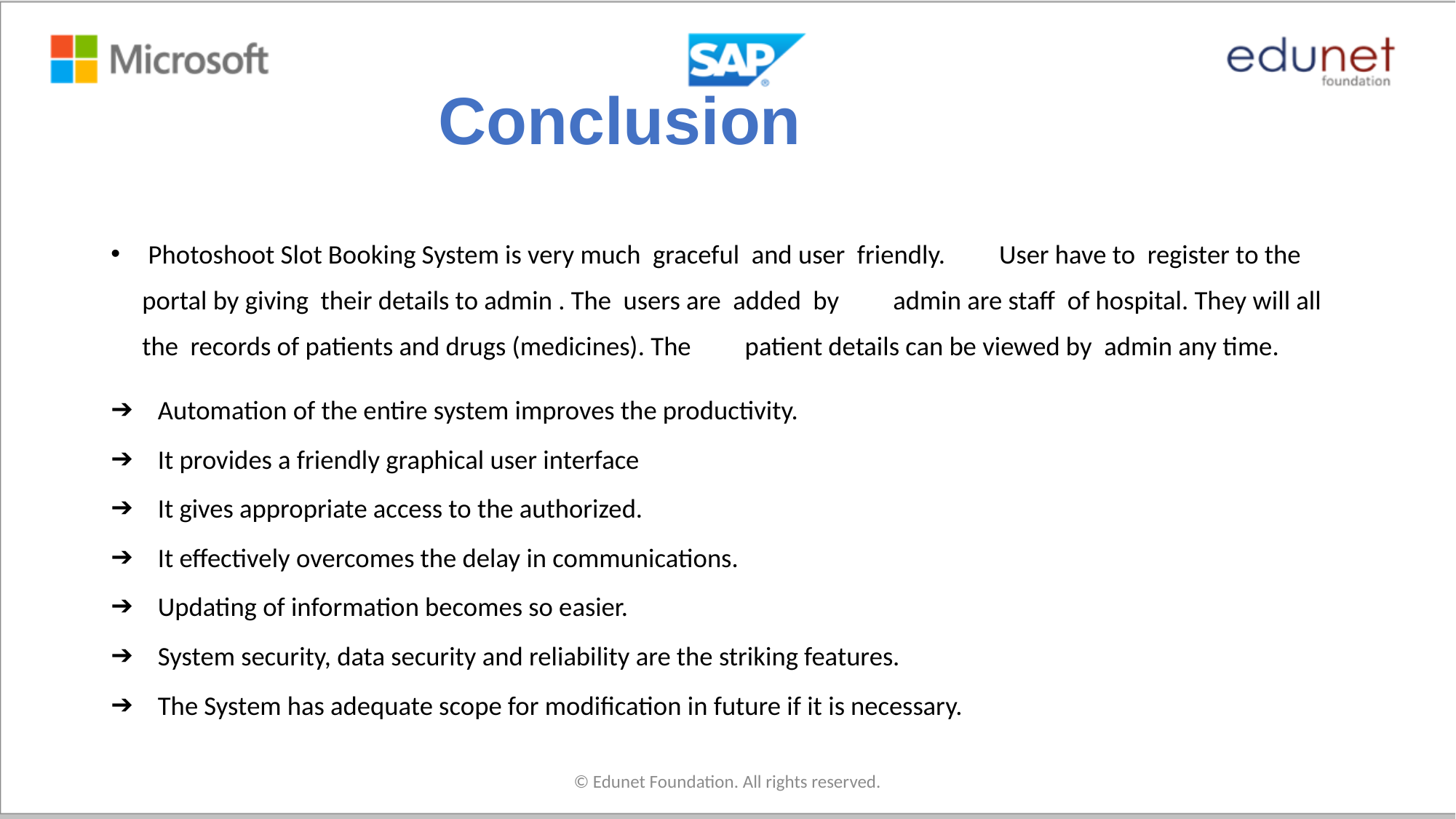

# Conclusion
 Photoshoot Slot Booking System is very much  graceful  and user  friendly.         User have to  register to the portal by giving  their details to admin . The  users are  added  by         admin are staff  of hospital. They will all  the  records of patients and drugs (medicines). The         patient details can be viewed by  admin any time.
Automation of the entire system improves the productivity.
It provides a friendly graphical user interface
It gives appropriate access to the authorized.
It effectively overcomes the delay in communications.
Updating of information becomes so easier.
System security, data security and reliability are the striking features.
The System has adequate scope for modification in future if it is necessary.

© Edunet Foundation. All rights reserved.